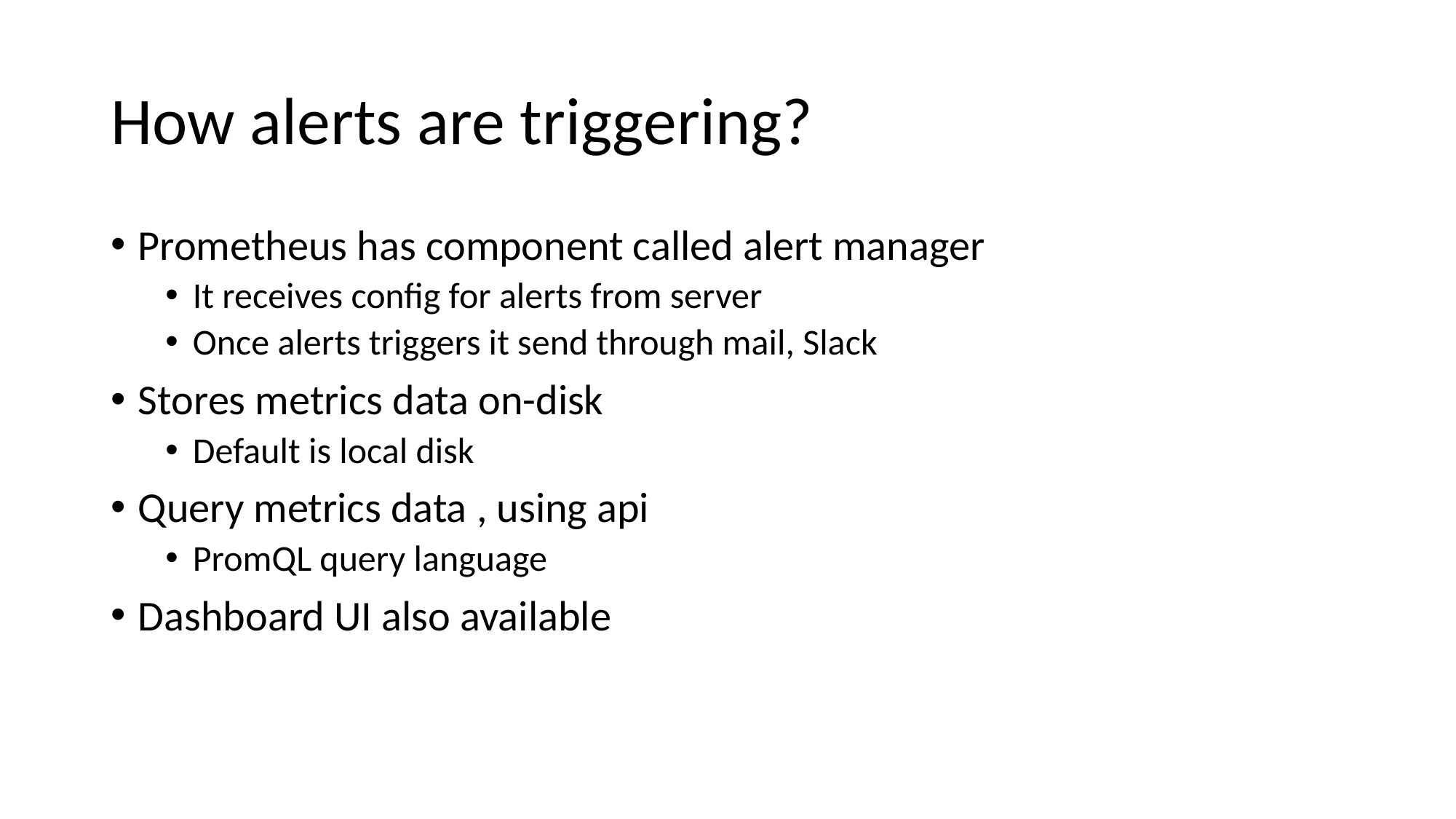

# How alerts are triggering?
Prometheus has component called alert manager
It receives config for alerts from server
Once alerts triggers it send through mail, Slack
Stores metrics data on-disk
Default is local disk
Query metrics data , using api
PromQL query language
Dashboard UI also available